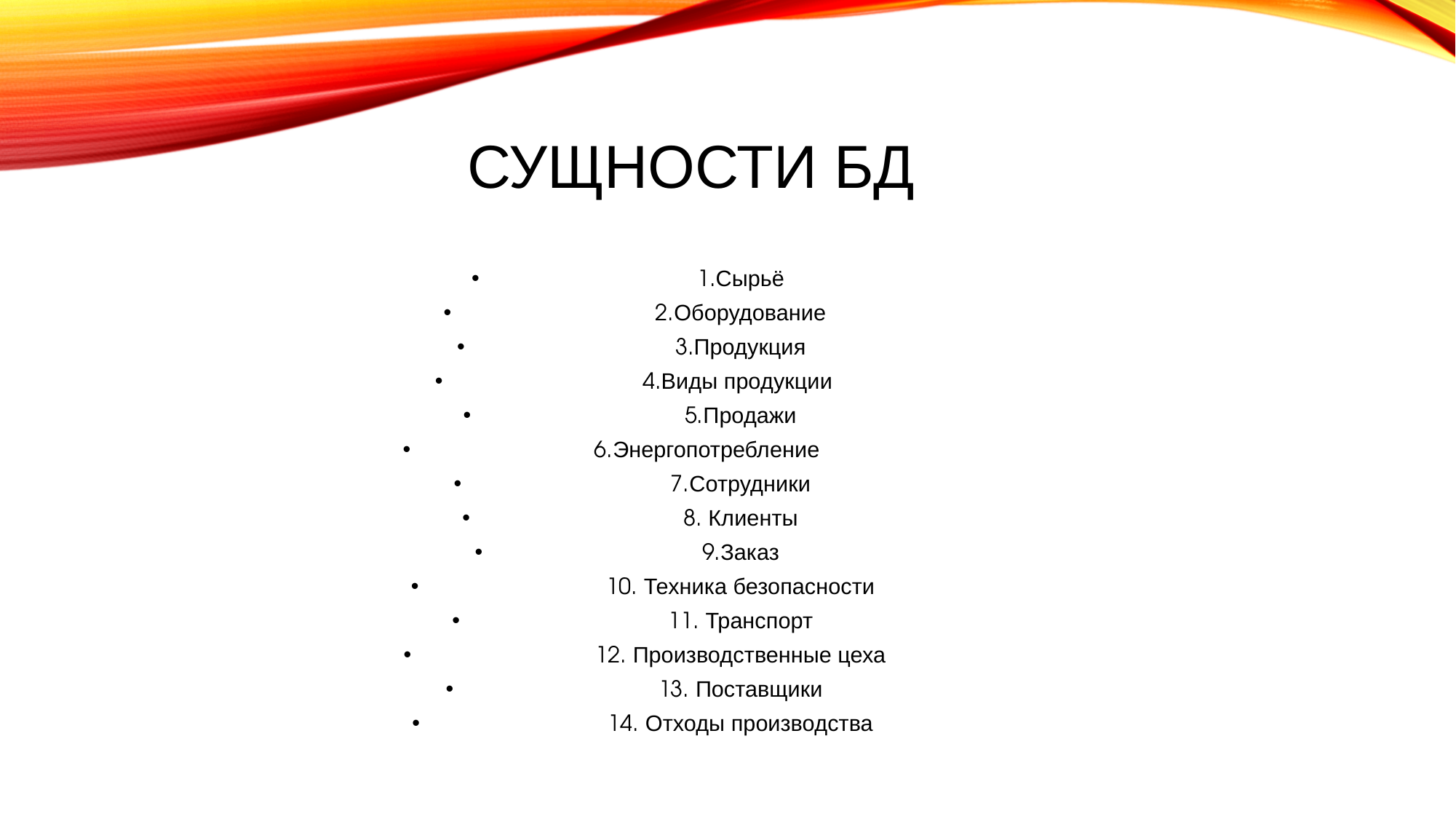

# Сущности бд
1.Сырьё
2.Оборудование
3.Продукция
4.Виды продукции
5.Продажи
6.Энергопотребление
7.Сотрудники
8. Клиенты
9.Заказ
10. Техника безопасности
11. Транспорт
12. Производственные цеха
13. Поставщики
14. Отходы производства